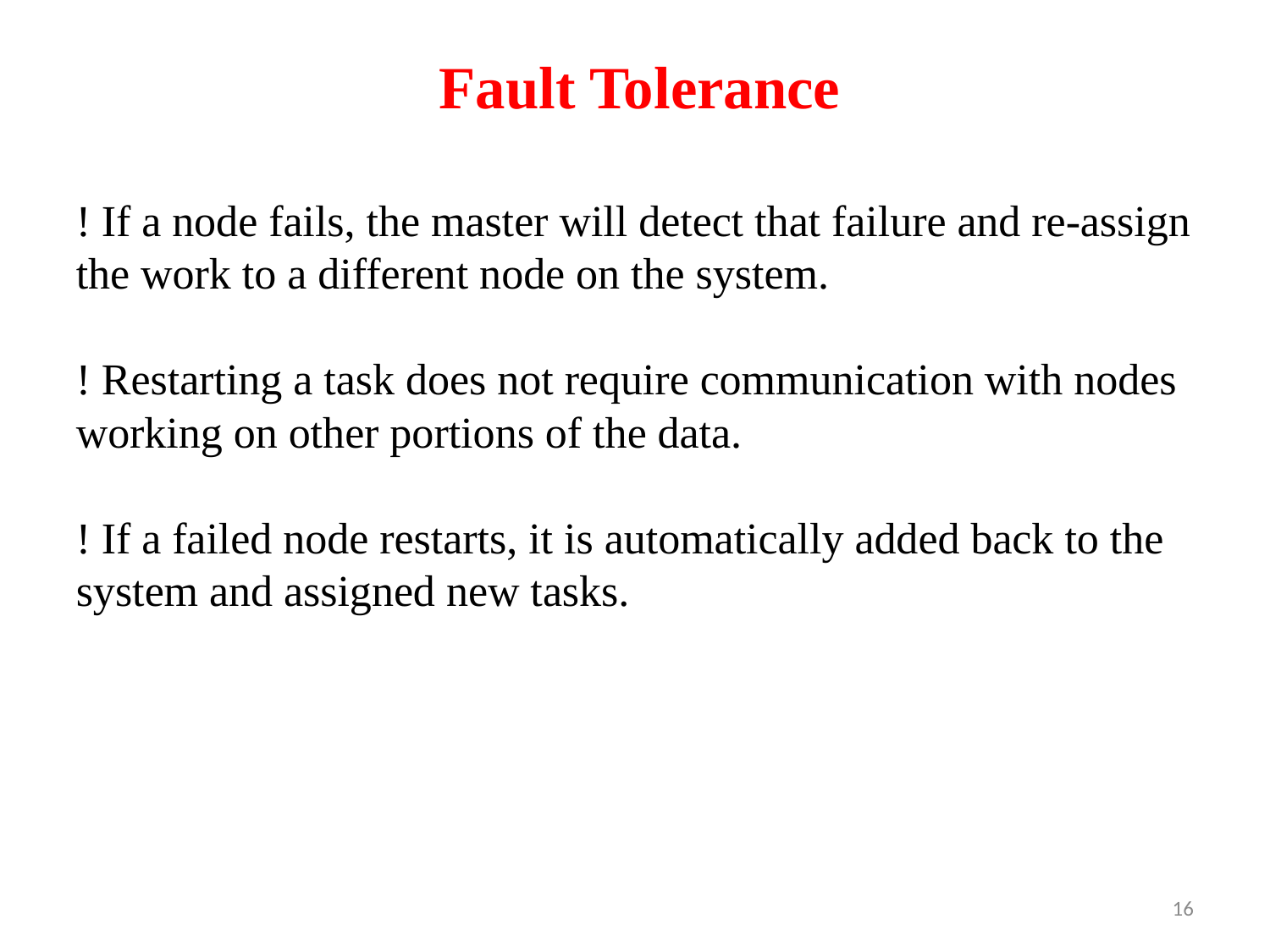

Fault Tolerance

! If a node fails, the master will detect that failure and re-assign the work to a different node on the system.

! Restarting a task does not require communication with nodes
working on other portions of the data.

! If a failed node restarts, it is automatically added back to the
system and assigned new tasks.
16